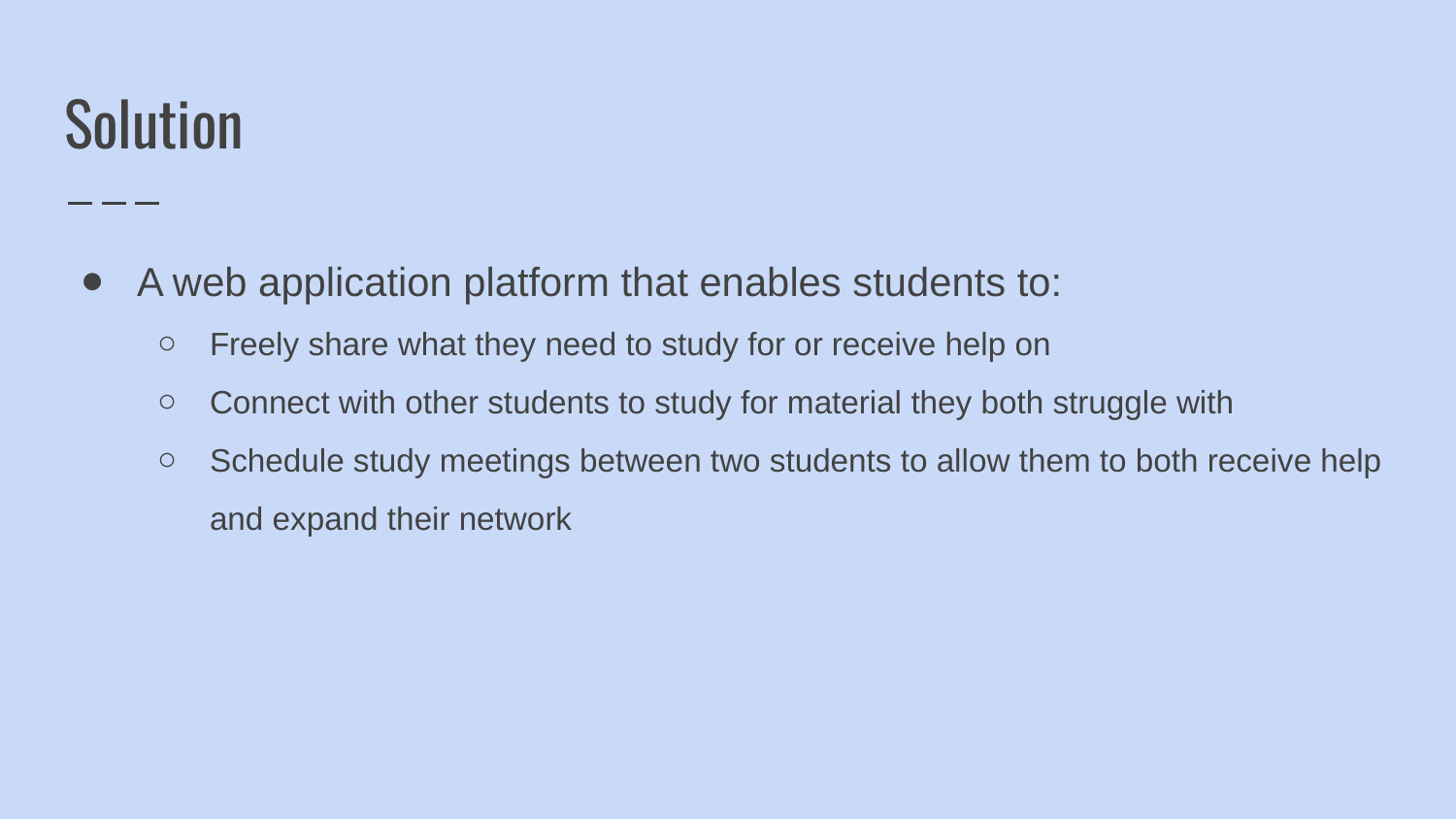

# Solution
A web application platform that enables students to:
Freely share what they need to study for or receive help on
Connect with other students to study for material they both struggle with
Schedule study meetings between two students to allow them to both receive help and expand their network